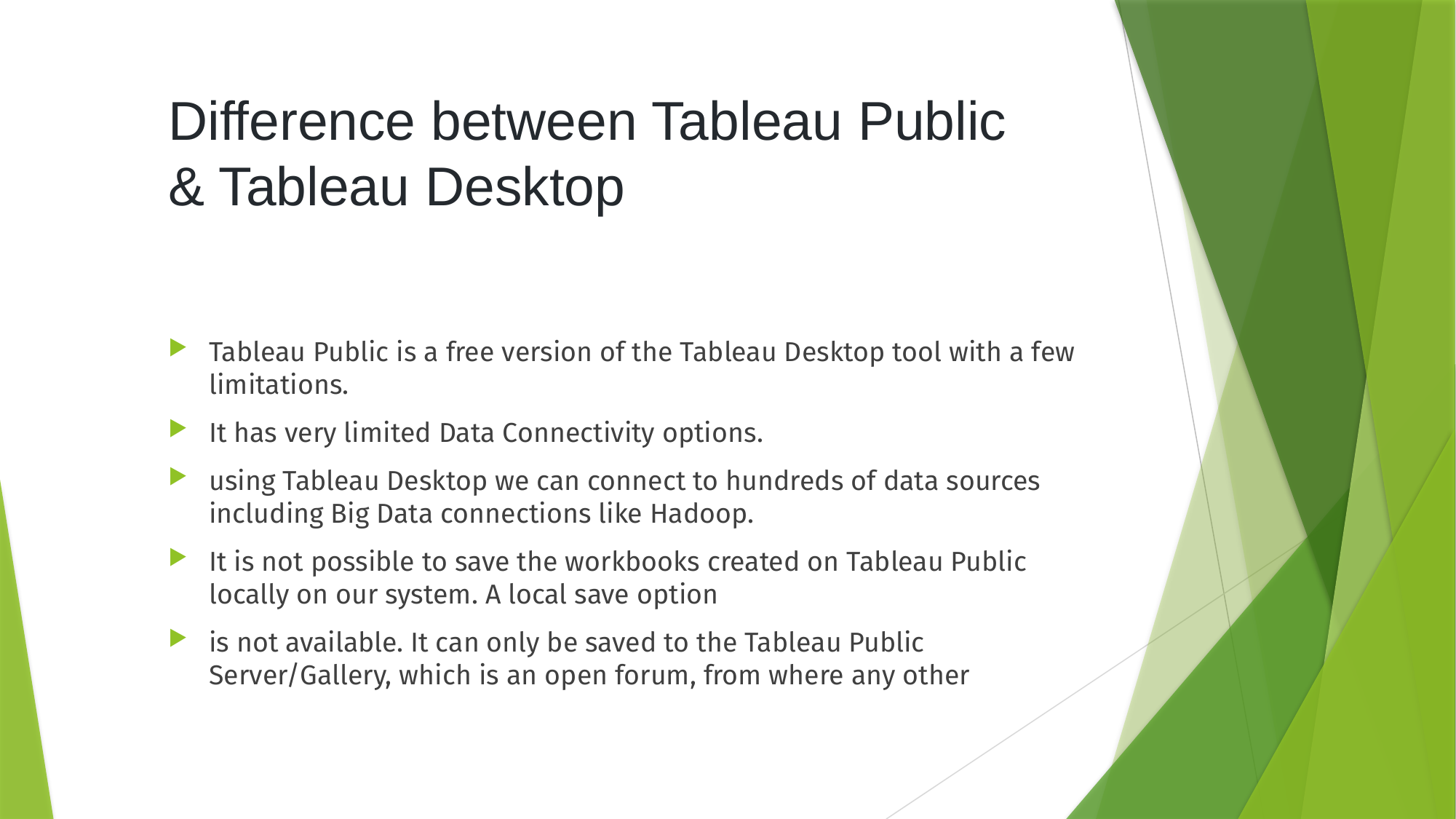

# Difference between Tableau Public & Tableau Desktop
Tableau Public is a free version of the Tableau Desktop tool with a few limitations.
It has very limited Data Connectivity options.
using Tableau Desktop we can connect to hundreds of data sources including Big Data connections like Hadoop.
It is not possible to save the workbooks created on Tableau Public locally on our system. A local save option
is not available. It can only be saved to the Tableau Public Server/Gallery, which is an open forum, from where any other